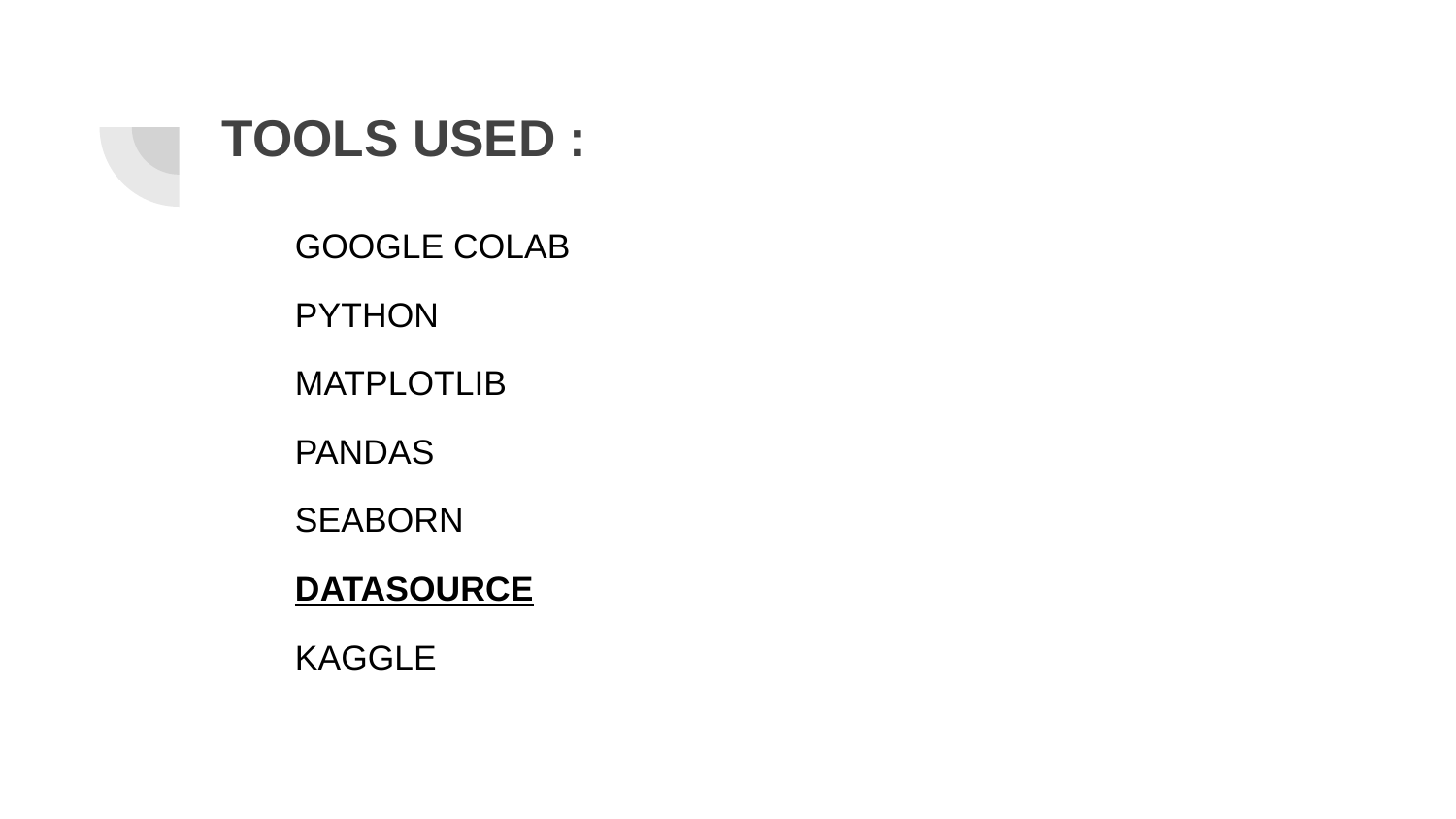

# TOOLS USED :
GOOGLE COLAB
PYTHON
MATPLOTLIB
PANDAS
SEABORN
DATASOURCE
KAGGLE